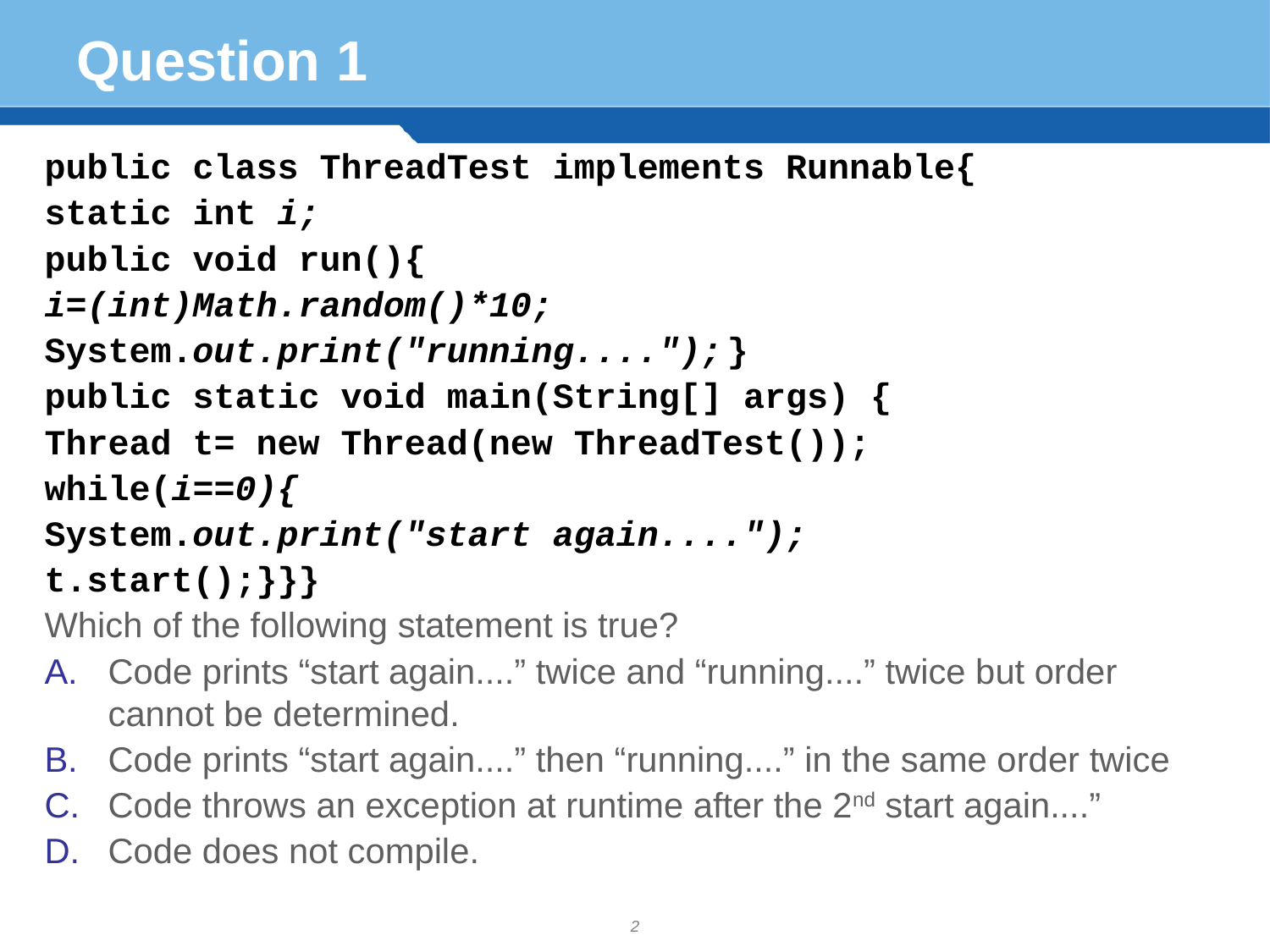

# Question 1
public class ThreadTest implements Runnable{
static int i;
public void run(){
i=(int)Math.random()*10;
System.out.print("running....");	}
public static void main(String[] args) {
Thread t= new Thread(new ThreadTest());
while(i==0){
System.out.print("start again....");
t.start();}}}
Which of the following statement is true?
Code prints “start again....” twice and “running....” twice but order cannot be determined.
Code prints “start again....” then “running....” in the same order twice
Code throws an exception at runtime after the 2nd start again....”
Code does not compile.

2